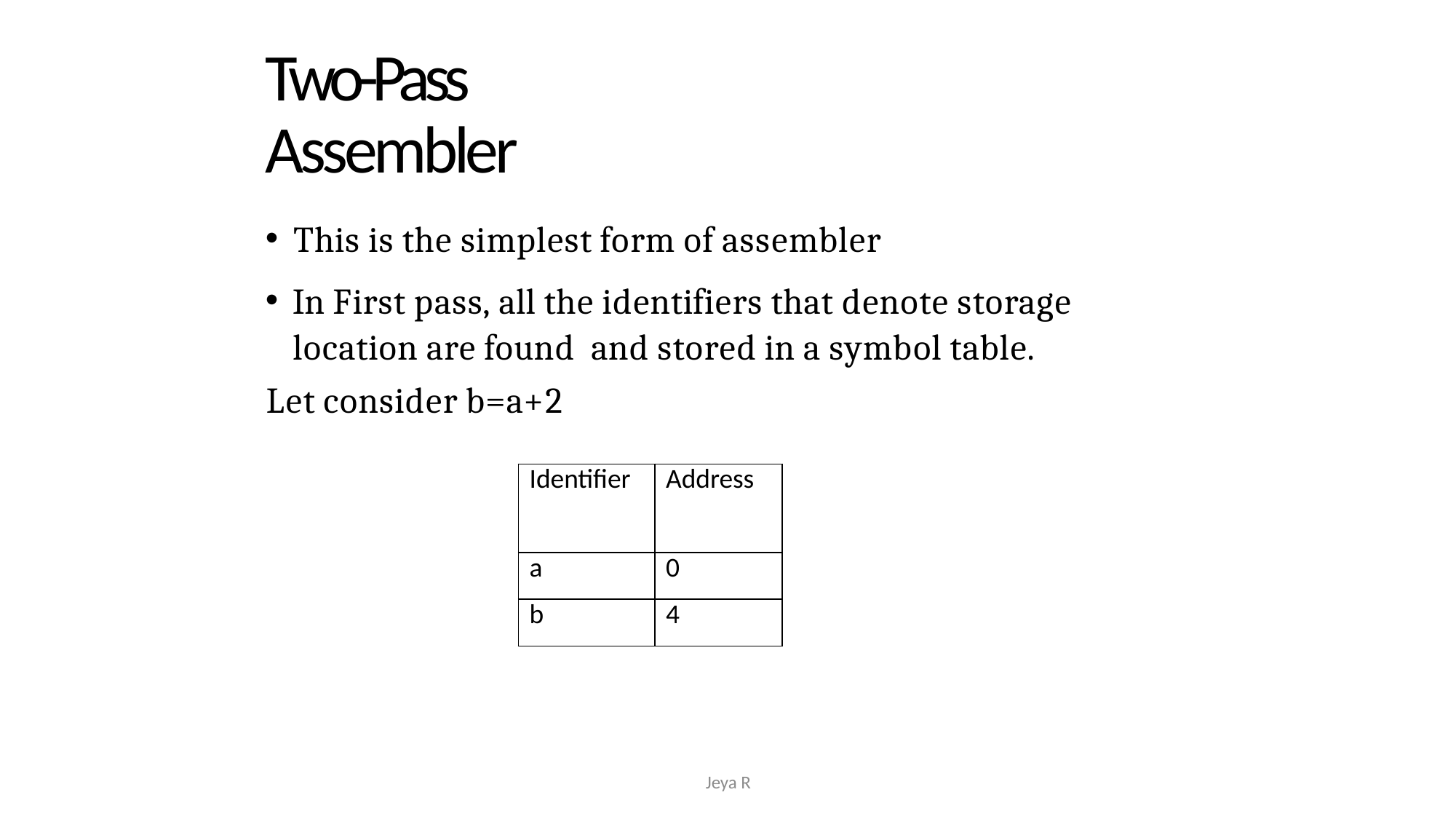

# Two-Pass Assembler
This is the simplest form of assembler
In First pass, all the identifiers that denote storage location are found  and stored in a symbol table.
Let consider b=a+2
| Identifier | Address |
| --- | --- |
| a | 0 |
| b | 4 |
41
Jeya R